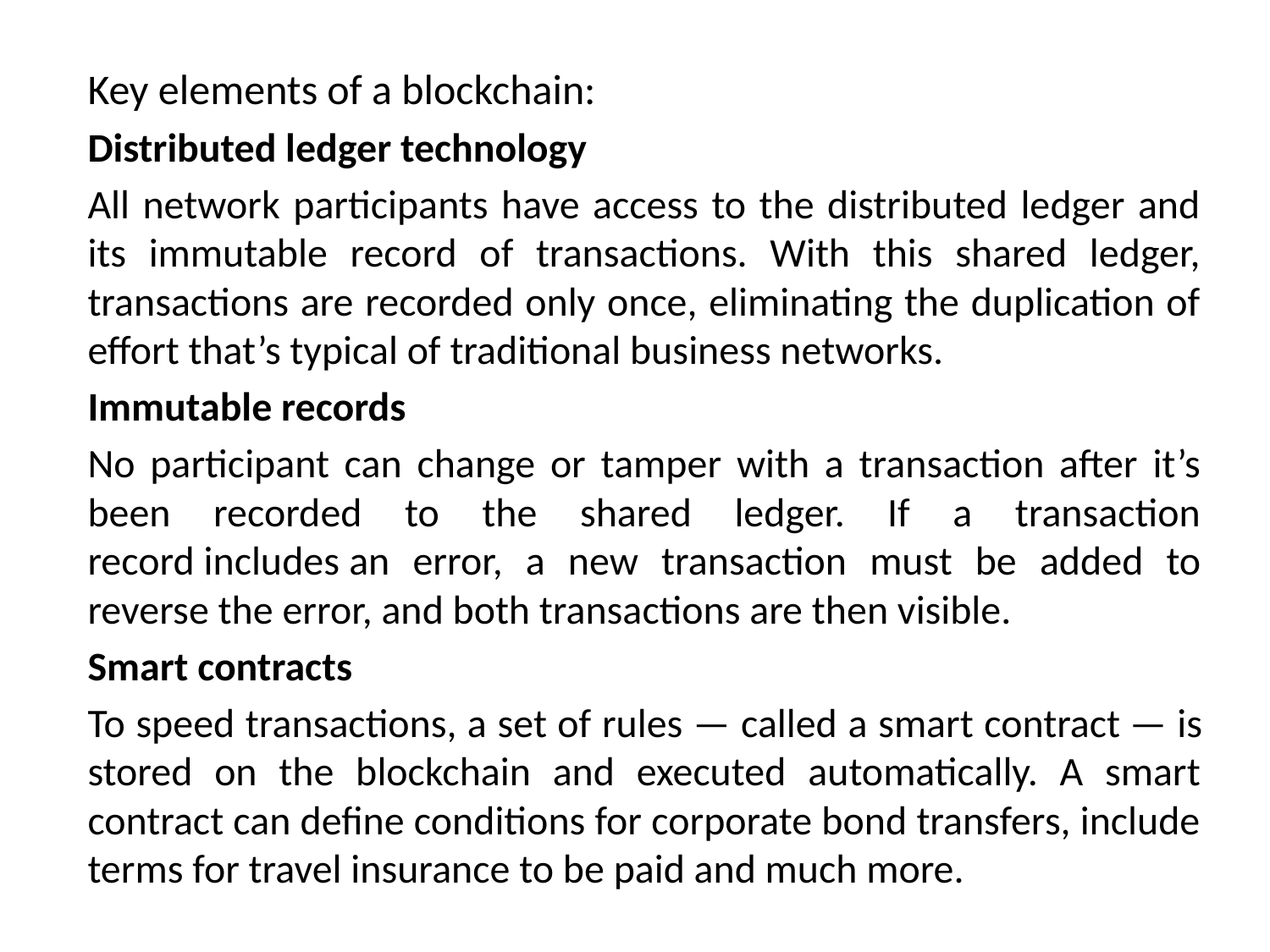

Key elements of a blockchain:
Distributed ledger technology
All network participants have access to the distributed ledger and its immutable record of transactions. With this shared ledger, transactions are recorded only once, eliminating the duplication of effort that’s typical of traditional business networks.
Immutable records
No participant can change or tamper with a transaction after it’s been recorded to the shared ledger. If a transaction record includes an error, a new transaction must be added to reverse the error, and both transactions are then visible.
Smart contracts
To speed transactions, a set of rules — called a smart contract — is stored on the blockchain and executed automatically. A smart contract can define conditions for corporate bond transfers, include terms for travel insurance to be paid and much more.